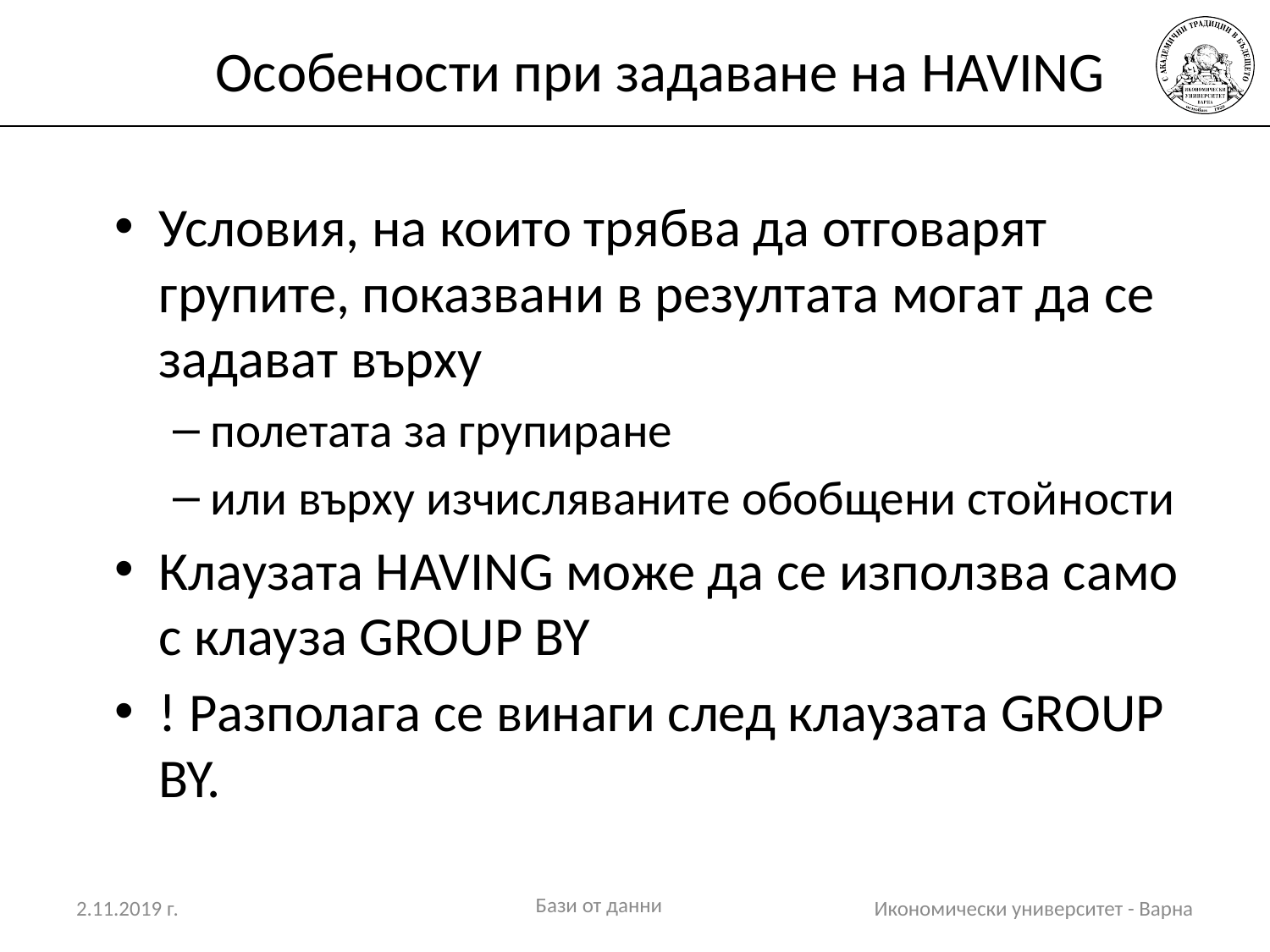

# Особености при задаване на HAVING
Условия, на които трябва да отговарят групите, показвани в резултата могат да се задават върху
полетата за групиране
или върху изчисляваните обобщени стойности
Клаузата HAVING може да се използва само с клауза GROUP BY
! Разполага се винаги след клаузата GROUP BY.
Бази от данни
2.11.2019 г.
Икономически университет - Варна